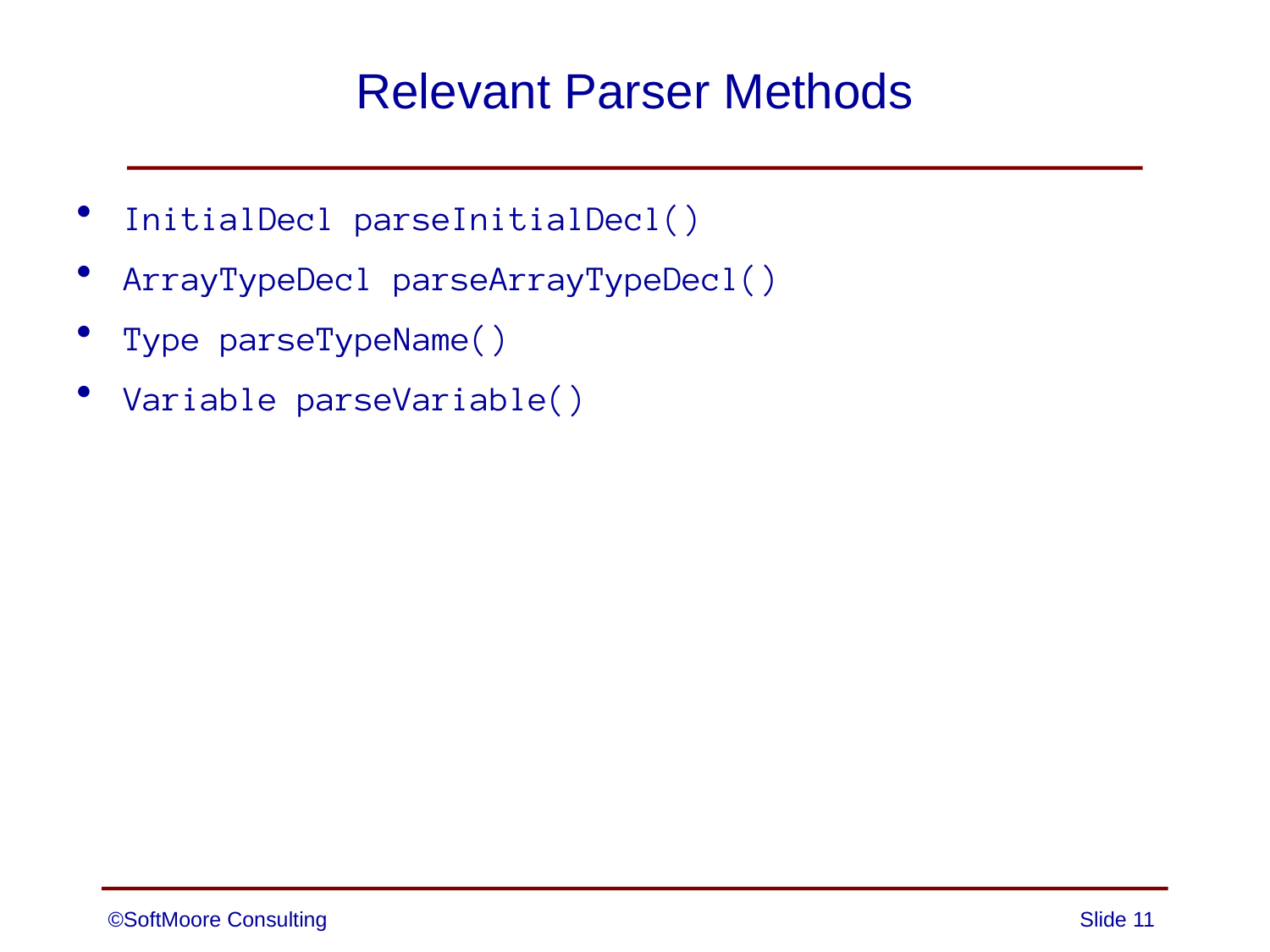

# Relevant Parser Methods
InitialDecl parseInitialDecl()
ArrayTypeDecl parseArrayTypeDecl()
Type parseTypeName()
Variable parseVariable()

©SoftMoore Consulting
Slide 11